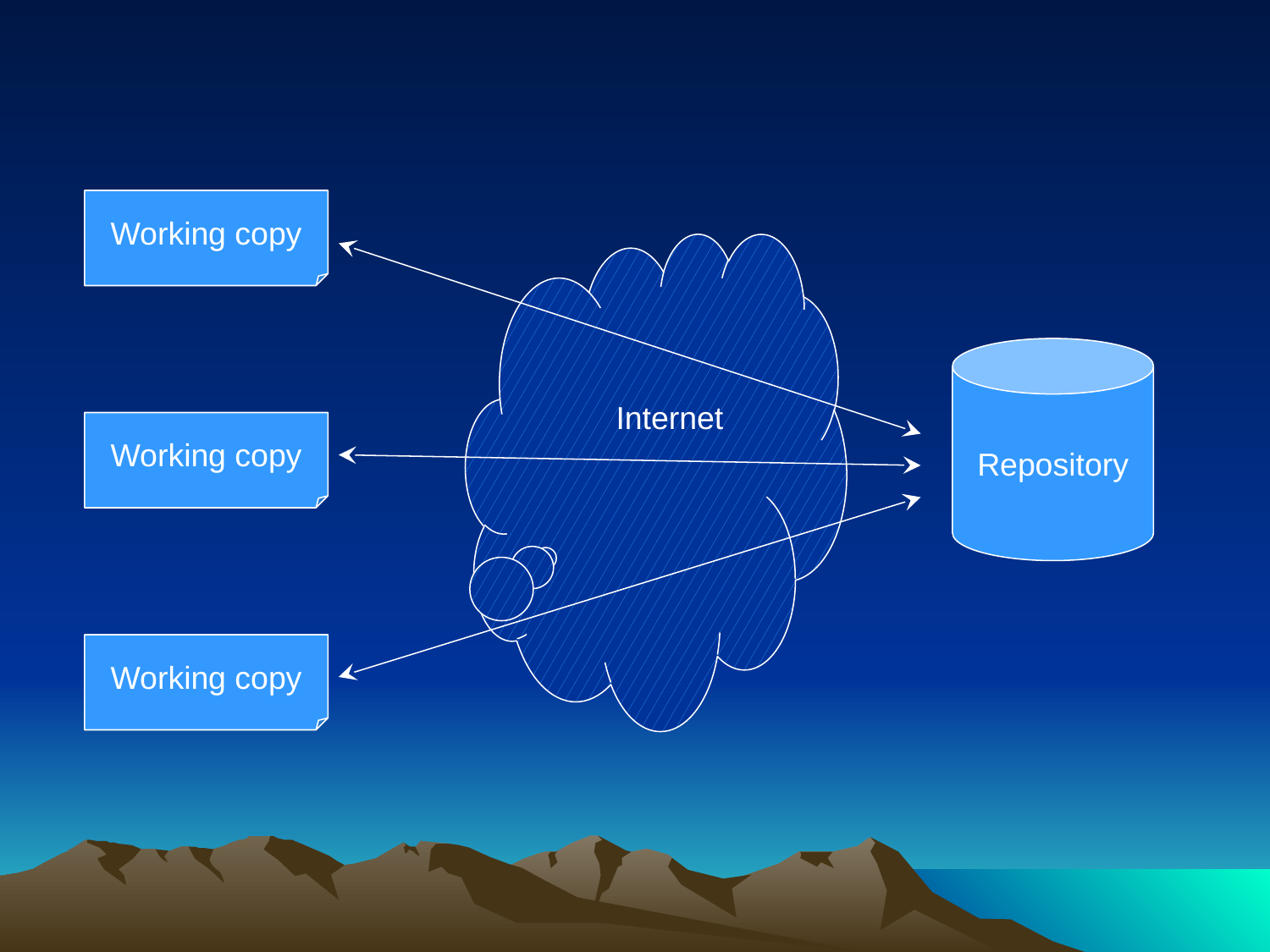

Working copy

Repository
Internet
Working copy

Working copy